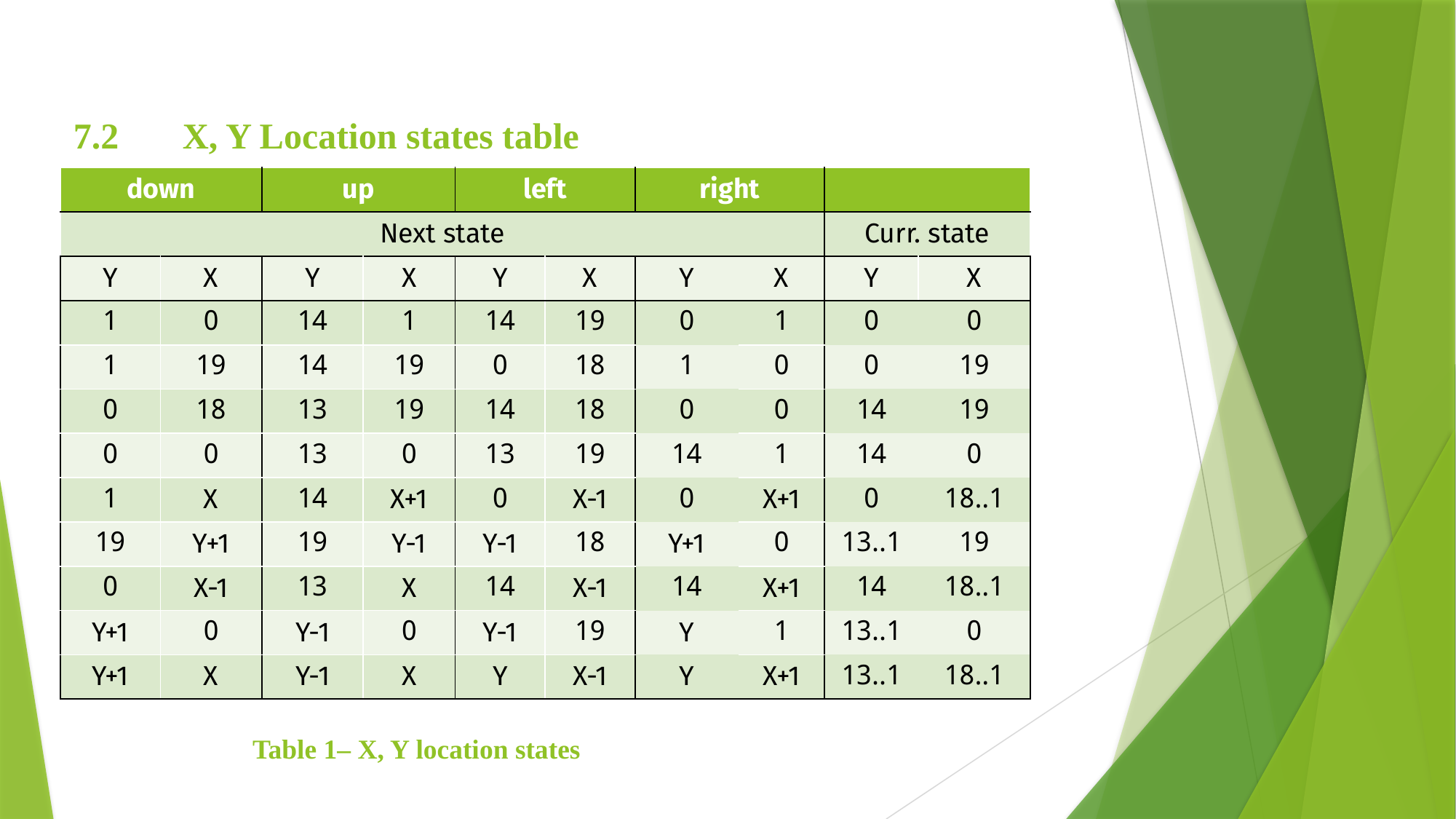

7.2	X, Y Location states table
| down |  | up |  | left |  | right |  |  |  |
| --- | --- | --- | --- | --- | --- | --- | --- | --- | --- |
| Next state |  |  |  |  |  |  |  | Curr. state |  |
| Y | X | Y | X | Y | X | Y | X | Y | X |
| 1 | 0 | 14 | 1 | 14 | 19 | 0 | 1 | 0 | 0 |
| 1 | 19 | 14 | 19 | 0 | 18 | 1 | 0 | 0 | 19 |
| 0 | 18 | 13 | 19 | 14 | 18 | 0 | 0 | 14 | 19 |
| 0 | 0 | 13 | 0 | 13 | 19 | 14 | 1 | 14 | 0 |
| 1 | X | 14 | X+1 | 0 | X-1 | 0 | X+1 | 0 | 1..18 |
| 19 | Y+1 | 19 | Y-1 | Y-1 | 18 | Y+1 | 0 | 1..13 | 19 |
| 0 | X-1 | 13 | X | 14 | X-1 | 14 | X+1 | 14 | 1..18 |
| Y+1 | 0 | Y-1 | 0 | Y-1 | 19 | Y | 1 | 1..13 | 0 |
| Y+1 | X | Y-1 | X | Y | X-1 | Y | X+1 | 1..13 | 1..18 |
Table 1– X, Y location states